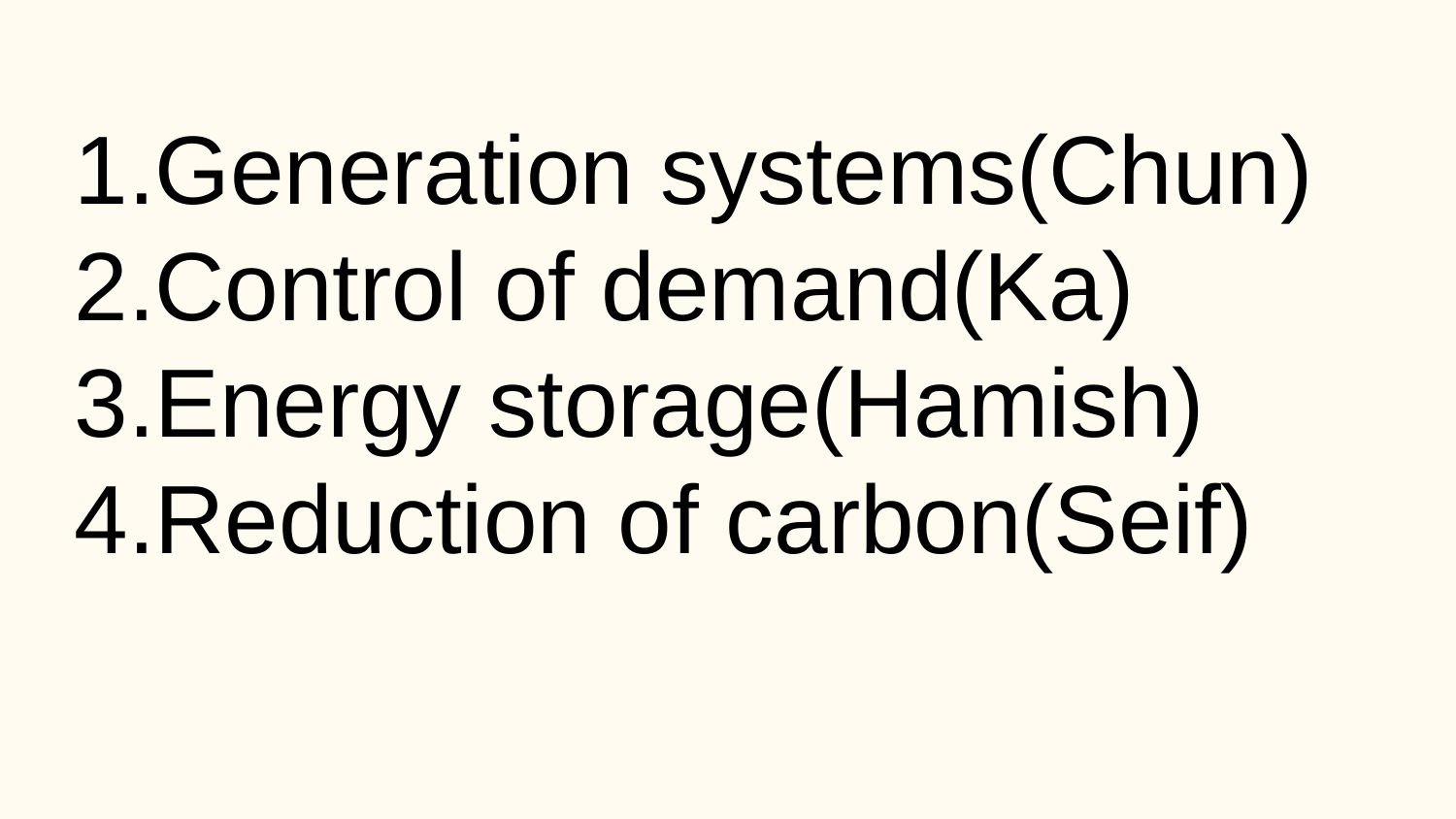

Generation systems(Chun)
Control of demand(Ka)
Energy storage(Hamish)
Reduction of carbon(Seif)